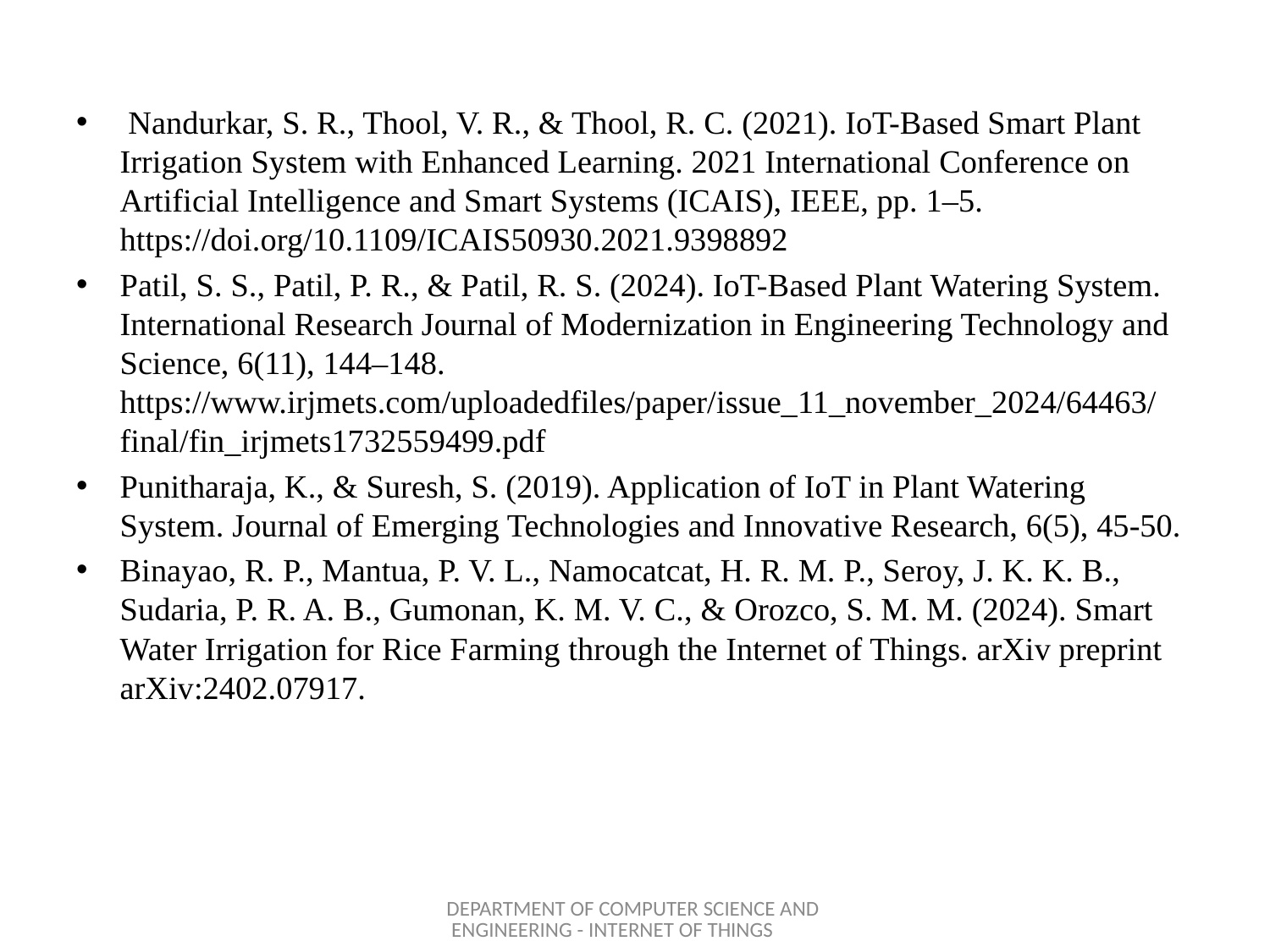

Nandurkar, S. R., Thool, V. R., & Thool, R. C. (2021). IoT-Based Smart Plant Irrigation System with Enhanced Learning. 2021 International Conference on Artificial Intelligence and Smart Systems (ICAIS), IEEE, pp. 1–5. https://doi.org/10.1109/ICAIS50930.2021.9398892
Patil, S. S., Patil, P. R., & Patil, R. S. (2024). IoT-Based Plant Watering System. International Research Journal of Modernization in Engineering Technology and Science, 6(11), 144–148. https://www.irjmets.com/uploadedfiles/paper/issue_11_november_2024/64463/final/fin_irjmets1732559499.pdf
Punitharaja, K., & Suresh, S. (2019). Application of IoT in Plant Watering System. Journal of Emerging Technologies and Innovative Research, 6(5), 45-50.
Binayao, R. P., Mantua, P. V. L., Namocatcat, H. R. M. P., Seroy, J. K. K. B., Sudaria, P. R. A. B., Gumonan, K. M. V. C., & Orozco, S. M. M. (2024). Smart Water Irrigation for Rice Farming through the Internet of Things. arXiv preprint arXiv:2402.07917.

DEPARTMENT OF COMPUTER SCIENCE AND ENGINEERING - INTERNET OF THINGS